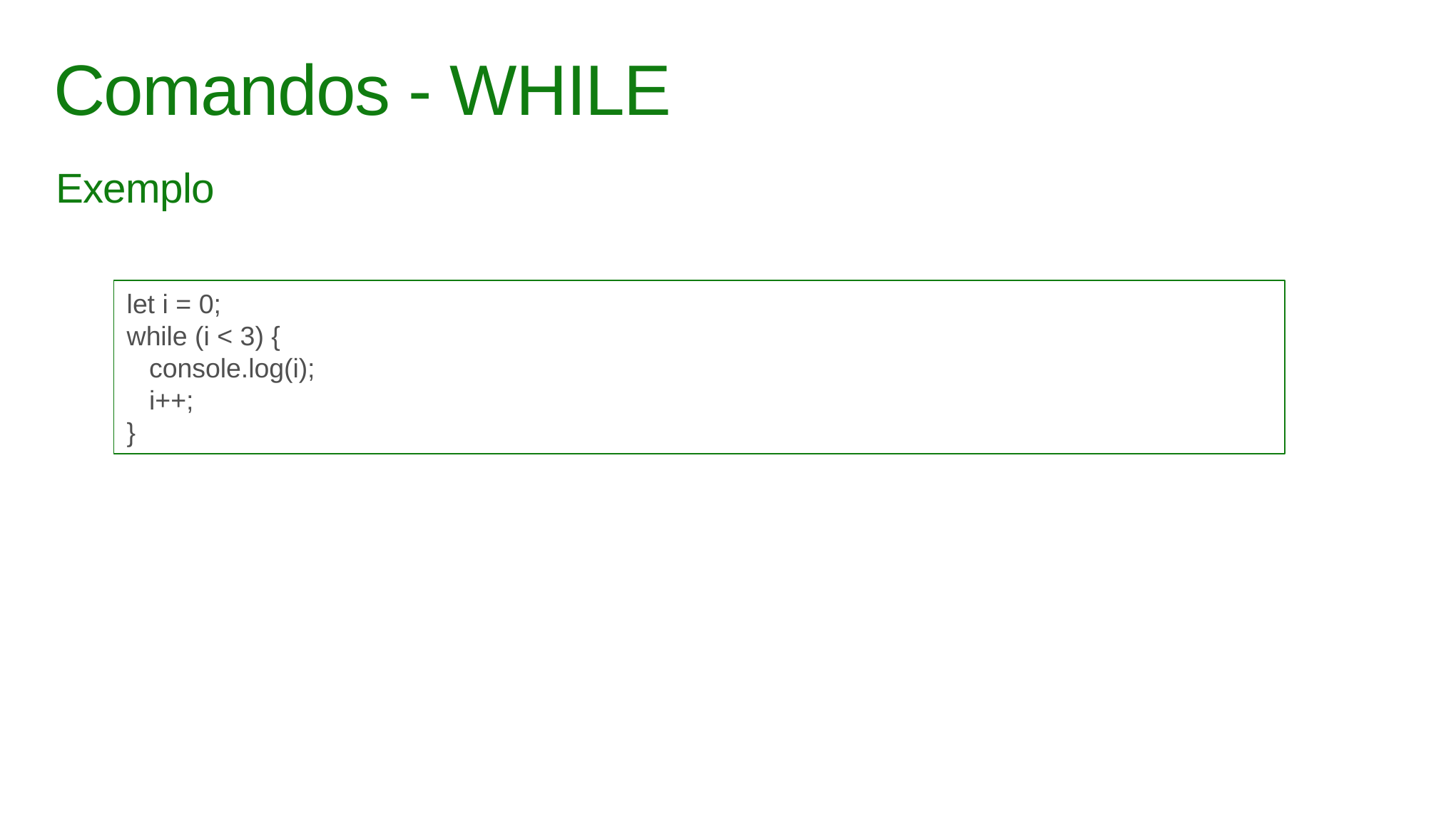

# Comandos - WHILE
Exemplo
let i = 0;
while (i < 3) {
   console.log(i);
   i++;
}